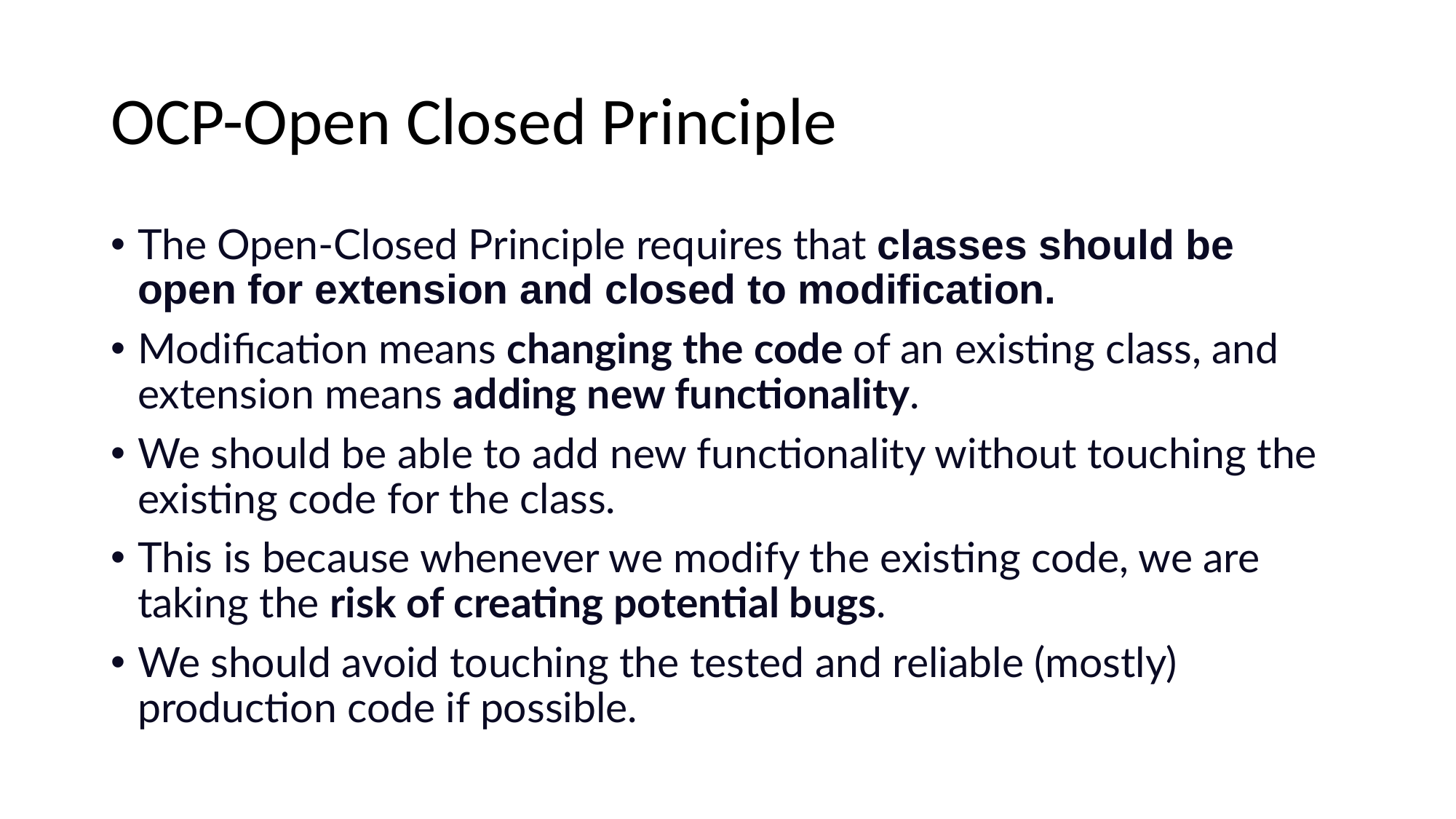

# OCP-Open Closed Principle
The Open-Closed Principle requires that classes should be open for extension and closed to modification.
Modification means changing the code of an existing class, and extension means adding new functionality.
We should be able to add new functionality without touching the existing code for the class.
This is because whenever we modify the existing code, we are taking the risk of creating potential bugs.
We should avoid touching the tested and reliable (mostly) production code if possible.